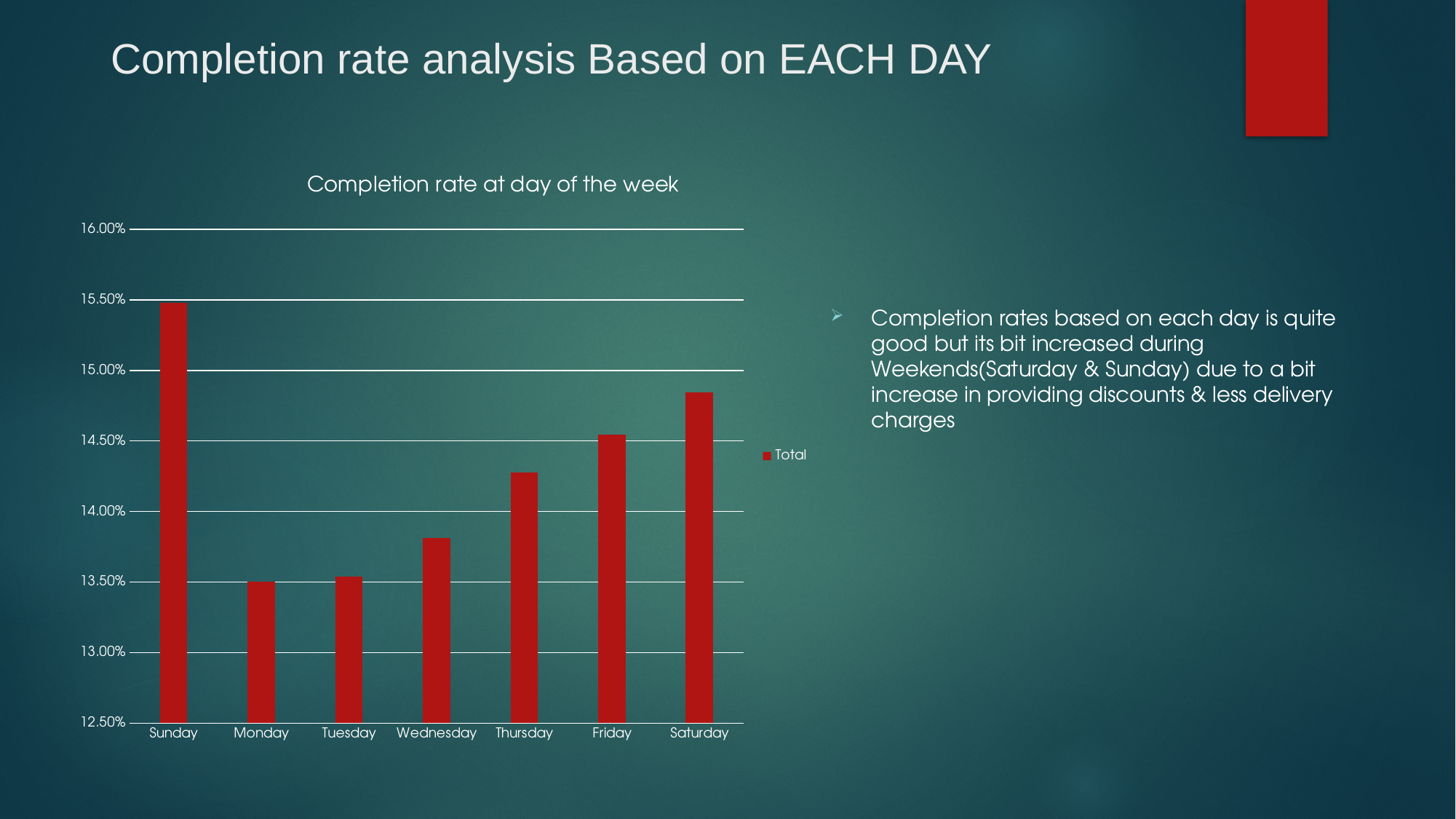

# Completion rate analysis Based on EACH DAY

### Chart: Completion rate at day of the week

| Category | Total |
|---|---|
| Sunday | 0.15479072223933807 |
| Monday | 0.1350292680779895 |
| Tuesday | 0.13538136525681088 |
| Wednesday | 0.13811011839267637 |
| Thursday | 0.14277540601205932 |
| Friday | 0.14546014700057217 |
| Saturday | 0.14845297302055369 |
Completion rates based on each day is quite good but its bit increased during Weekends(Saturday & Sunday) due to a bit increase in providing discounts & less delivery charges